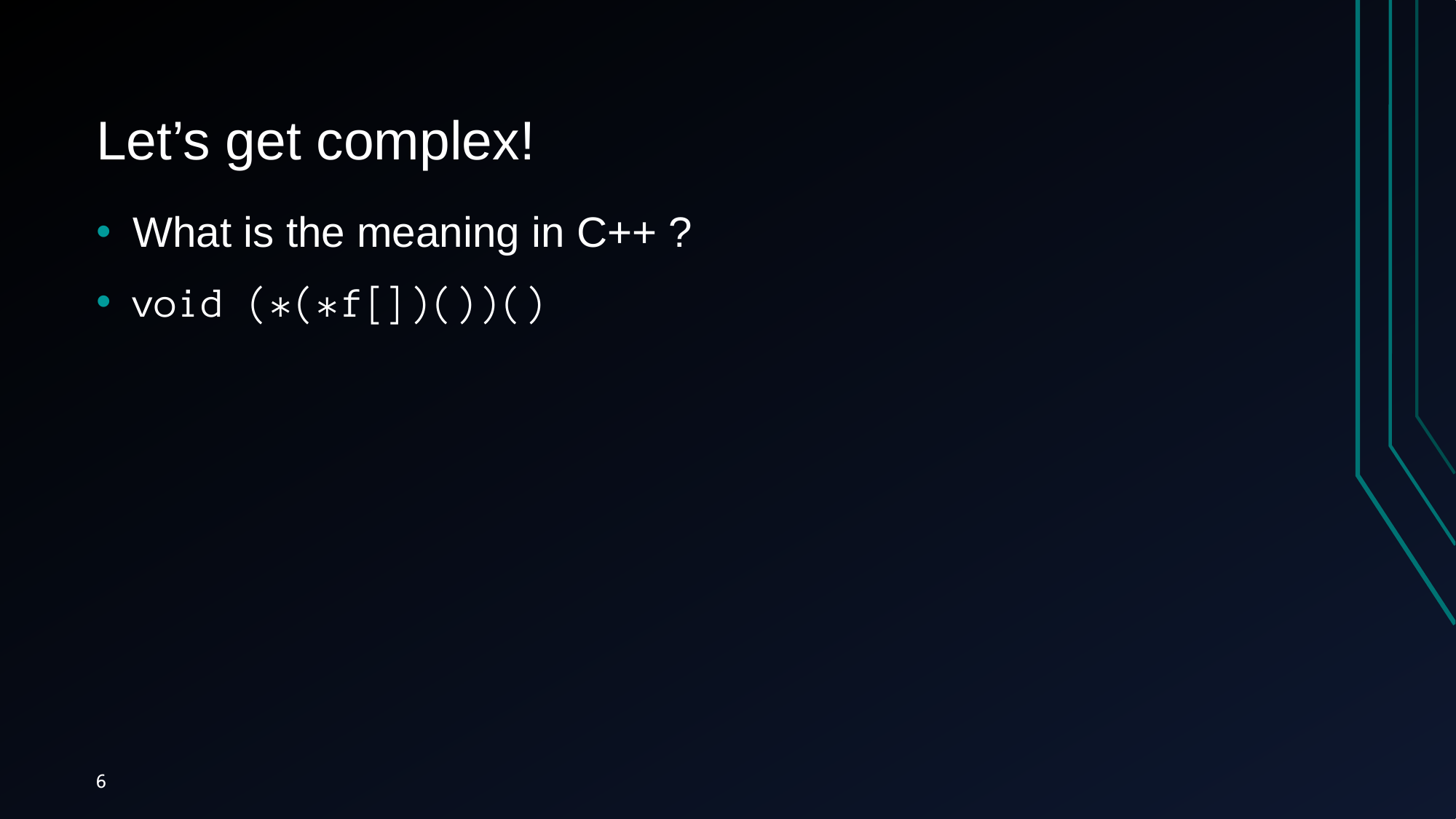

# Let’s get complex!
What is the meaning in C++ ?
void (*(*f[])())()
6